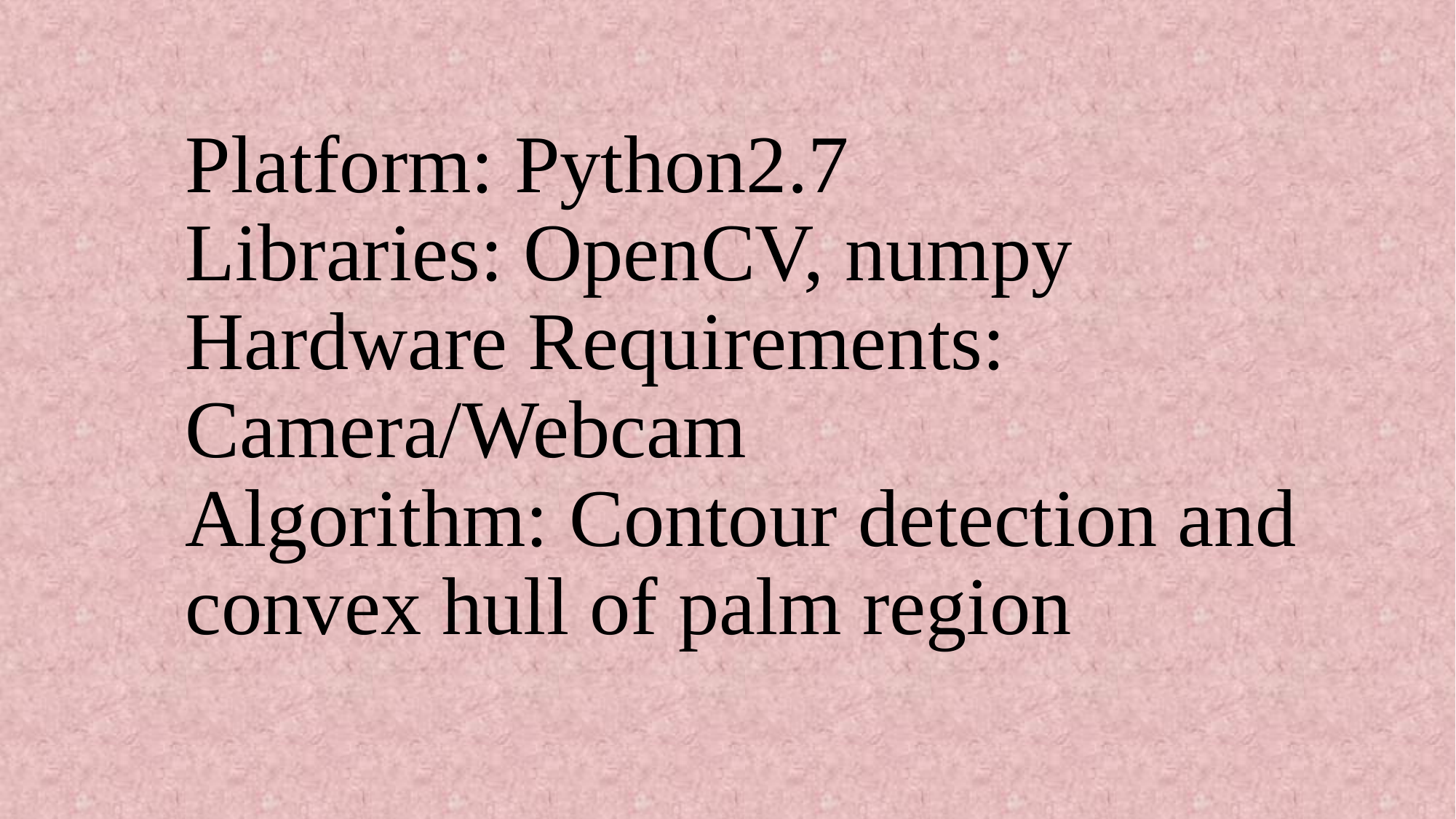

# Platform: Python2.7 Libraries: OpenCV, numpy Hardware Requirements: Camera/Webcam Algorithm: Contour detection and convex hull of palm region